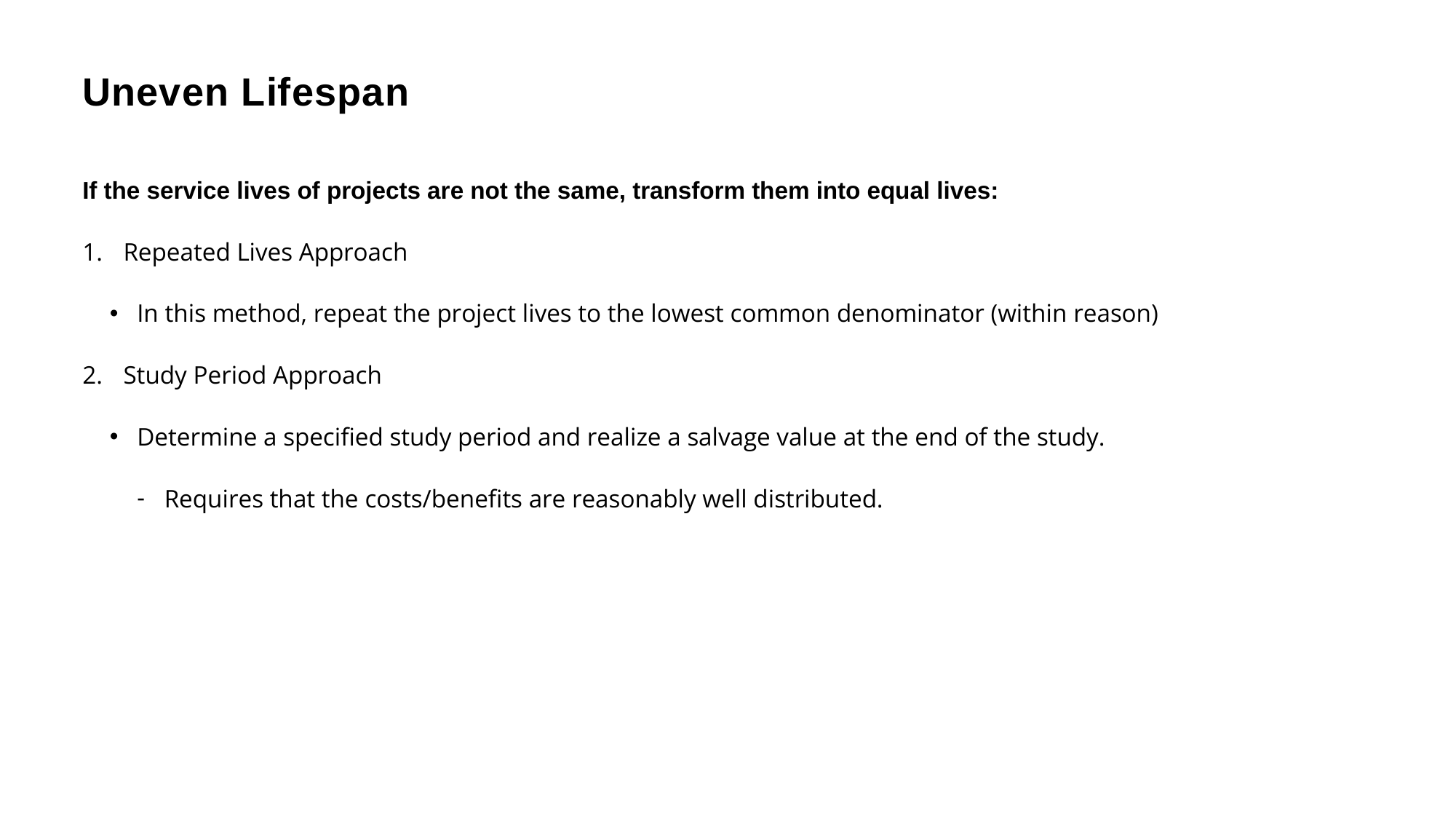

# Uneven Lifespan
If the service lives of projects are not the same, transform them into equal lives:
Repeated Lives Approach
In this method, repeat the project lives to the lowest common denominator (within reason)
Study Period Approach
Determine a specified study period and realize a salvage value at the end of the study.
Requires that the costs/benefits are reasonably well distributed.